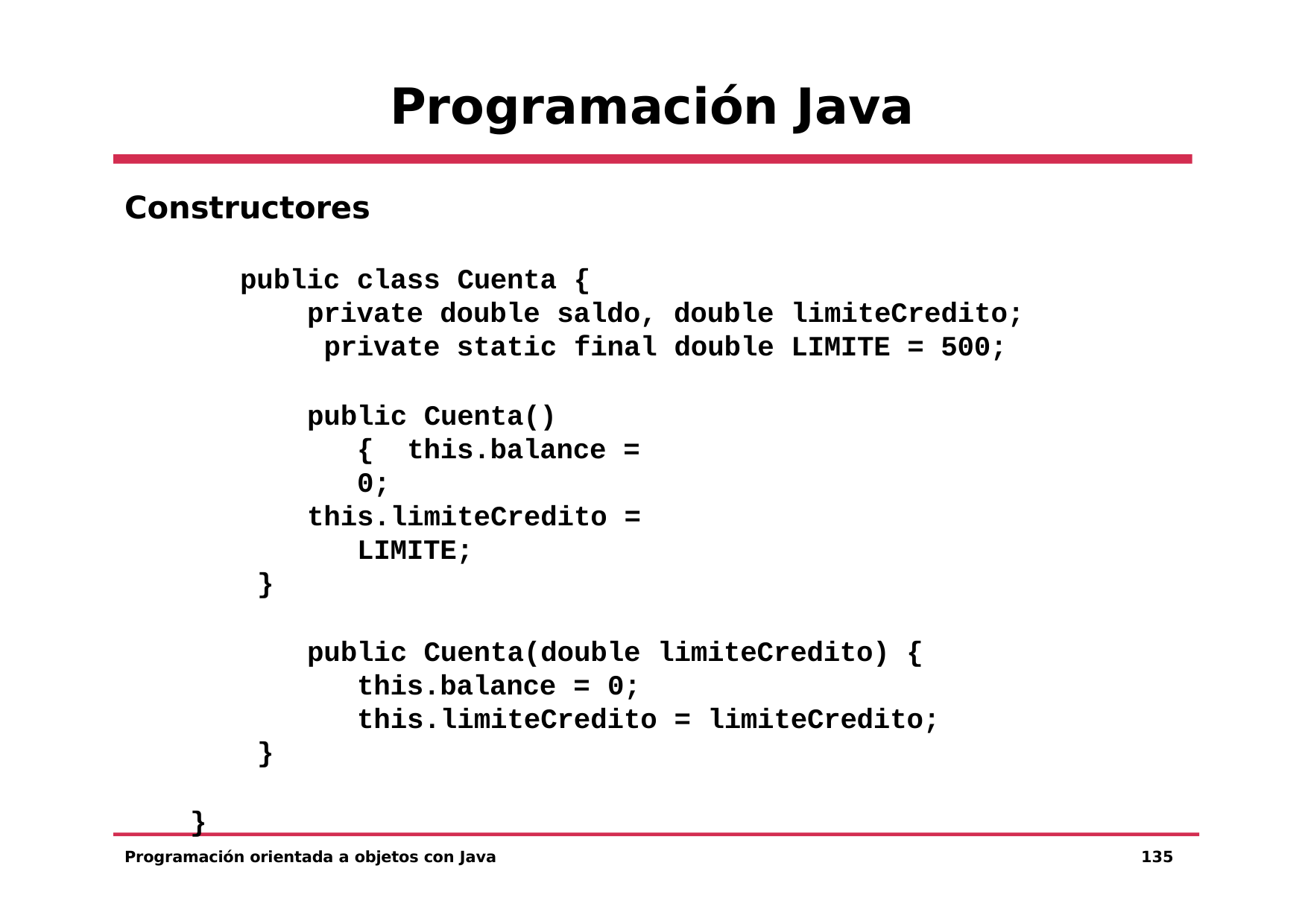

# Programación Java
Constructores

public class Cuenta {
private double saldo, double limiteCredito;  private static final double LIMITE = 500;

public Cuenta() {  this.balance = 0;
this.limiteCredito = LIMITE;
}

public Cuenta(double limiteCredito) {  this.balance = 0;  this.limiteCredito = limiteCredito;
}

}
Programación orientada a objetos con Java
135